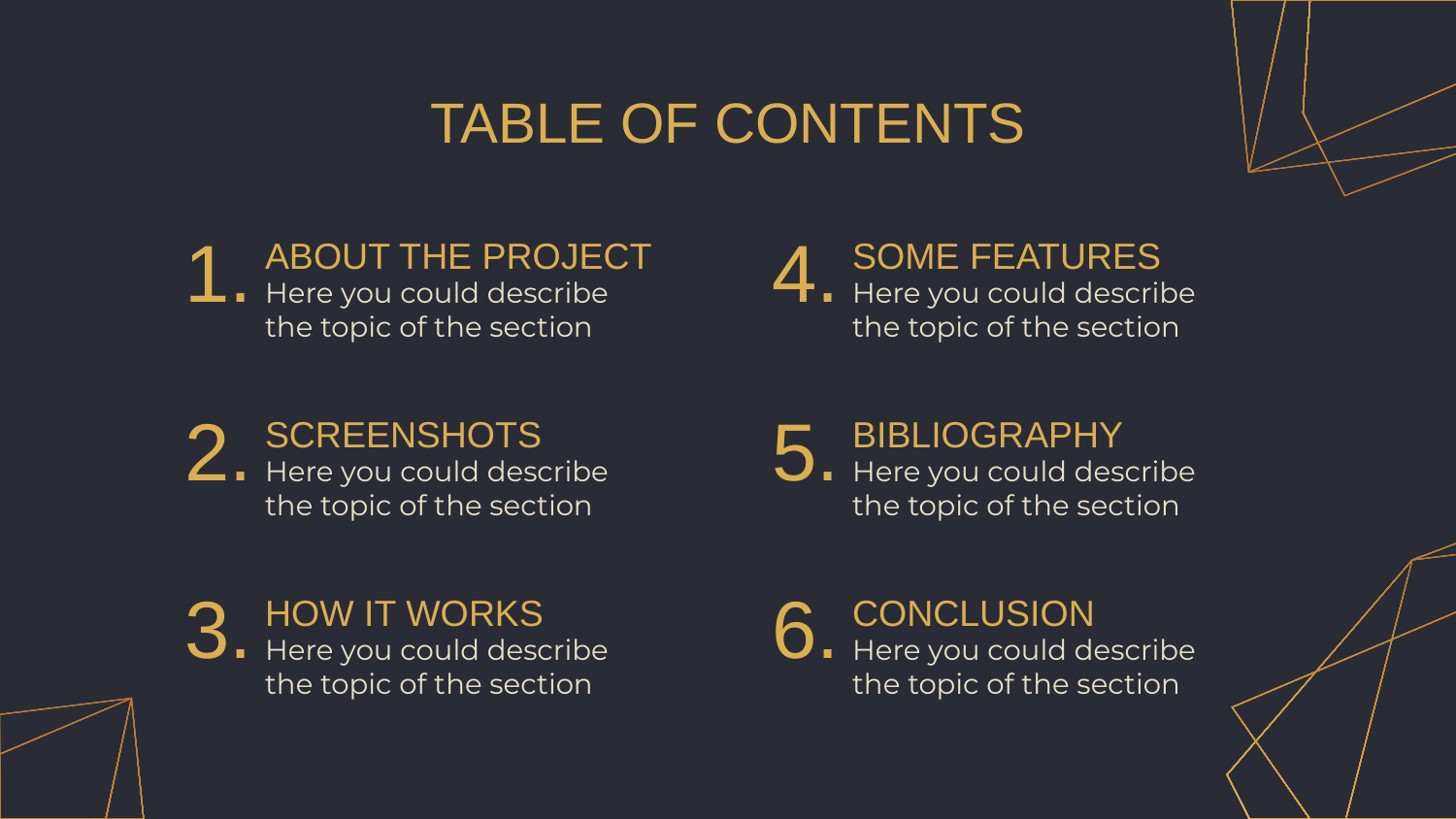

# TABLE OF CONTENTS
1.
4.
ABOUT THE PROJECT
SOME FEATURES
Here you could describe the topic of the section
Here you could describe the topic of the section
2.
5.
SCREENSHOTS
BIBLIOGRAPHY
Here you could describe the topic of the section
Here you could describe the topic of the section
3.
6.
HOW IT WORKS
CONCLUSION
Here you could describe the topic of the section
Here you could describe the topic of the section